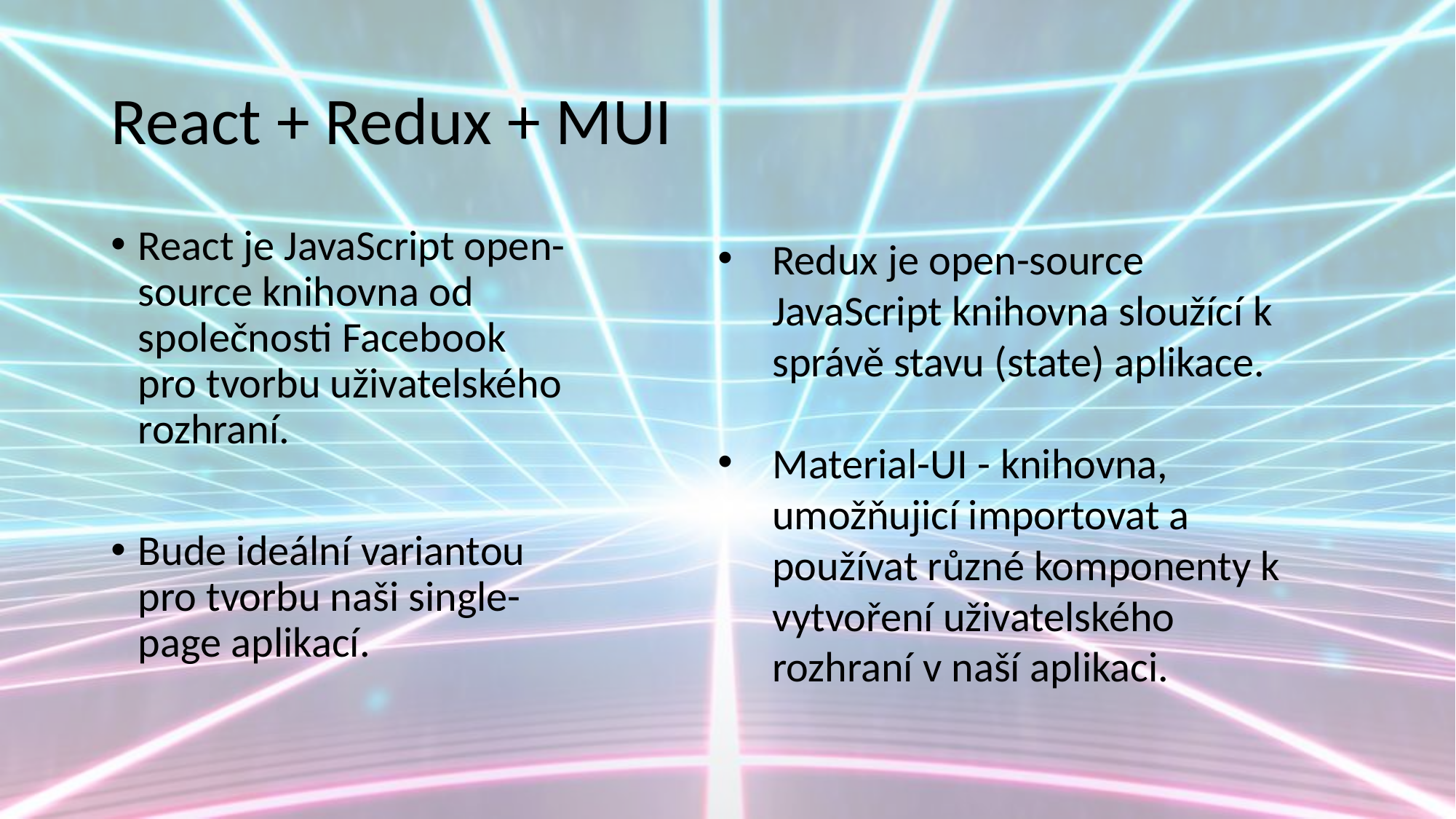

# React + Redux + MUI
React je JavaScript open-source knihovna od společnosti Facebook pro tvorbu uživatelského rozhraní.

Bude ideální variantou pro tvorbu naši single-page aplikací.
Redux je open-source JavaScript knihovna sloužící k správě stavu (state) aplikace.

Material-UI - knihovna, umožňujicí importovat a používat různé komponenty k vytvoření uživatelského rozhraní v naší aplikaci.